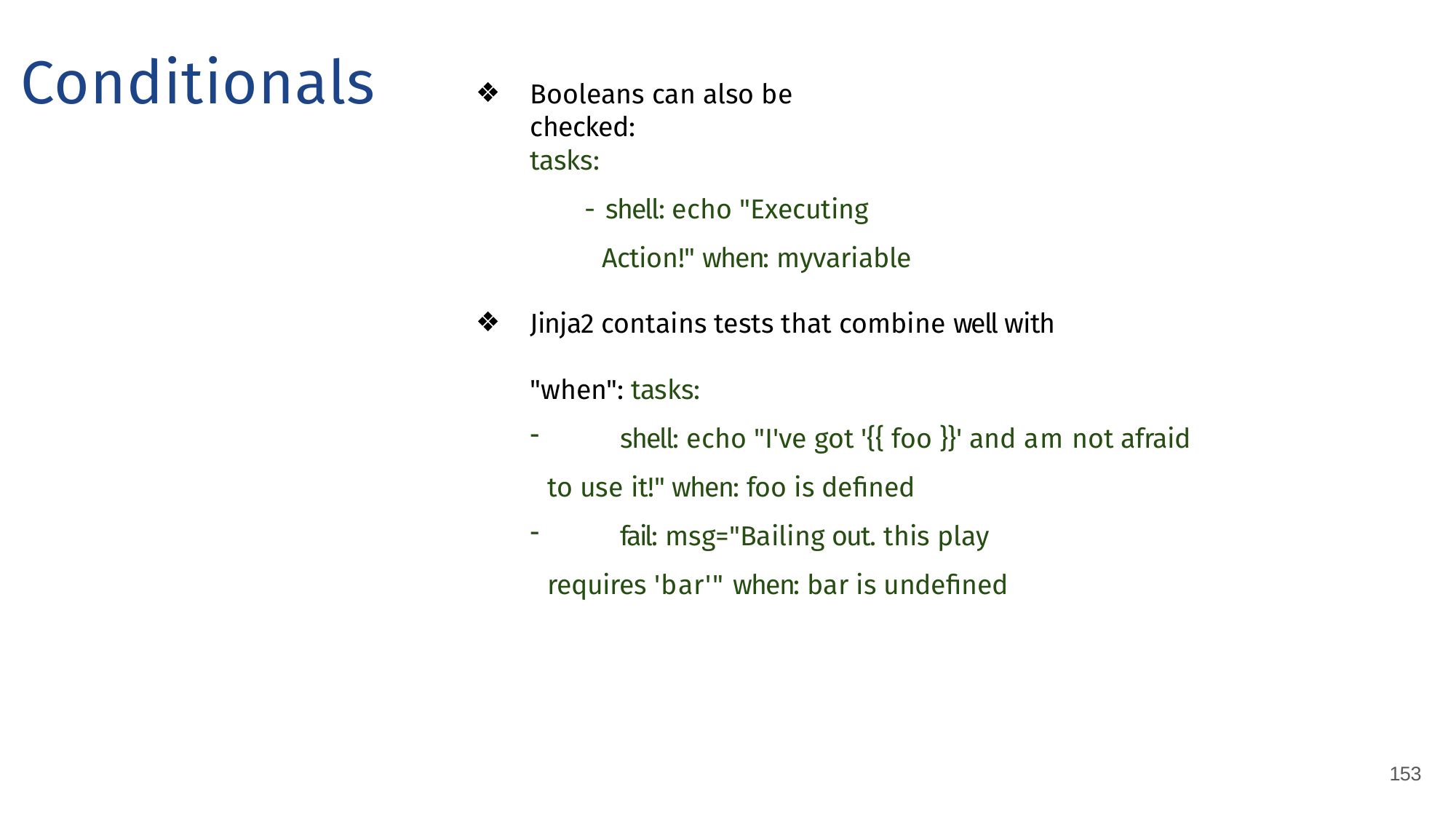

# Conditionals
Booleans can also be checked:
tasks:
- shell: echo "Executing Action!" when: myvariable
Jinja2 contains tests that combine well with "when": tasks:
	shell: echo "I've got '{{ foo }}' and am not afraid to use it!" when: foo is defined
	fail: msg="Bailing out. this play requires 'bar'" when: bar is undefined
153